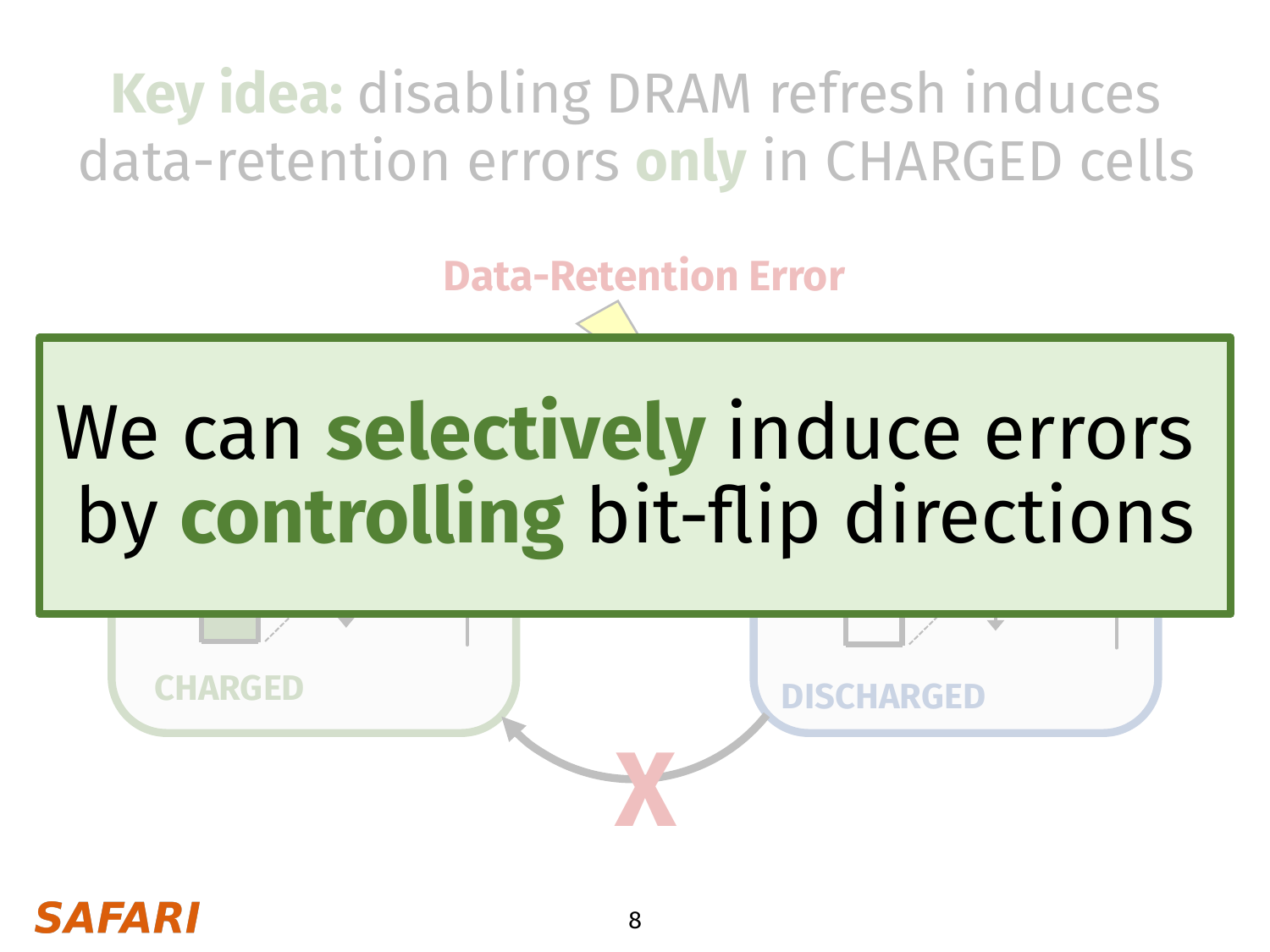

Key idea: disabling DRAM refresh induces
data-retention errors only in CHARGED cells
Data-Retention Error

We can selectively induce errors
by controlling bit-flip directions

CHARGED

DISCHARGED

X
8